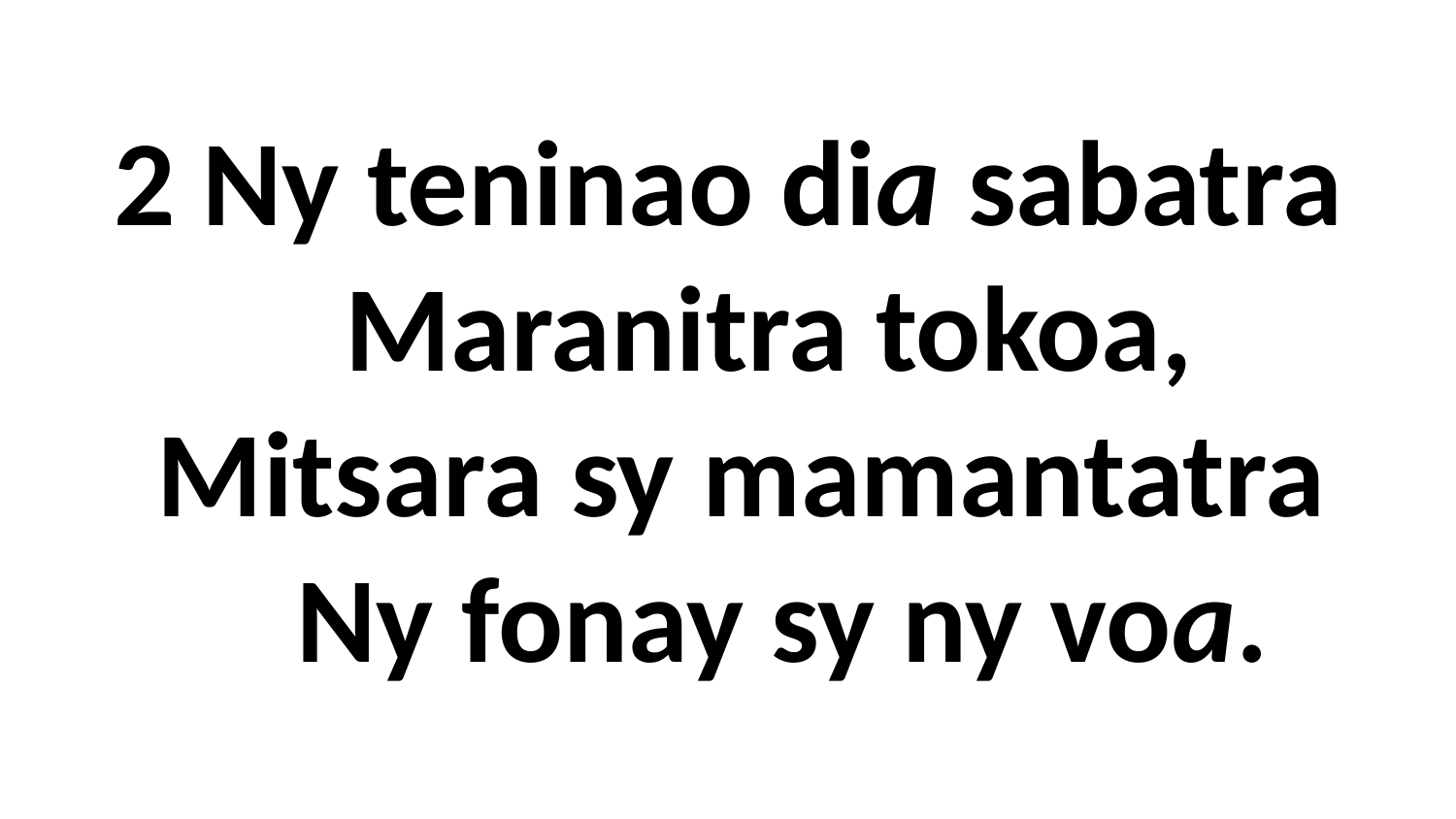

2 Ny teninao dia sabatra
   Maranitra tokoa,
 Mitsara sy mamantatra
    Ny fonay sy ny voa.